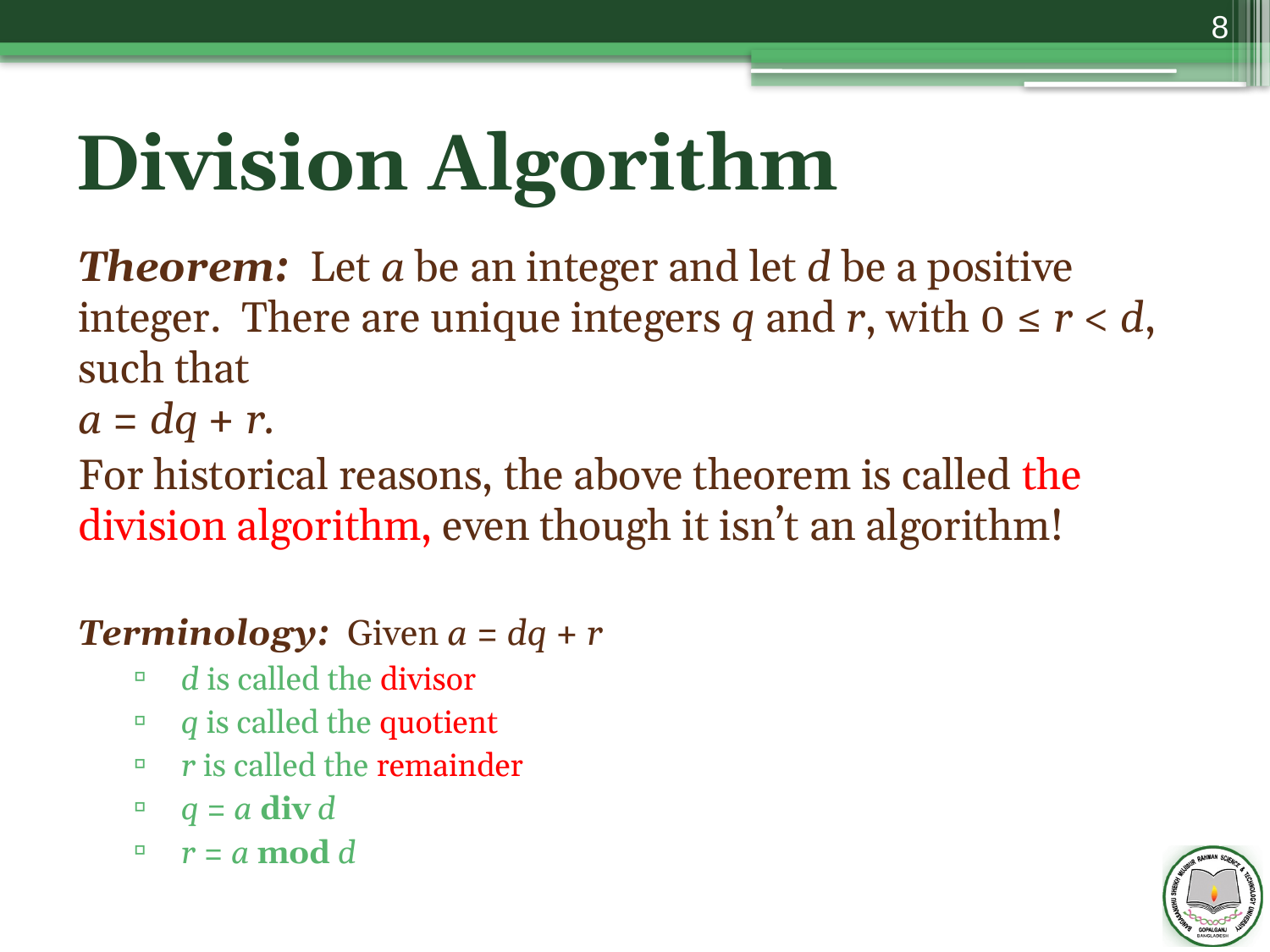

8
# Division Algorithm
Theorem:  Let a be an integer and let d be a positive integer.  There are unique integers q and r, with 0 ≤ r < d, such that
a = dq + r.
For historical reasons, the above theorem is called the division algorithm, even though it isn’t an algorithm!

Terminology:  Given a = dq + r
d is called the divisor
q is called the quotient
r is called the remainder
q = a div d
r = a mod d